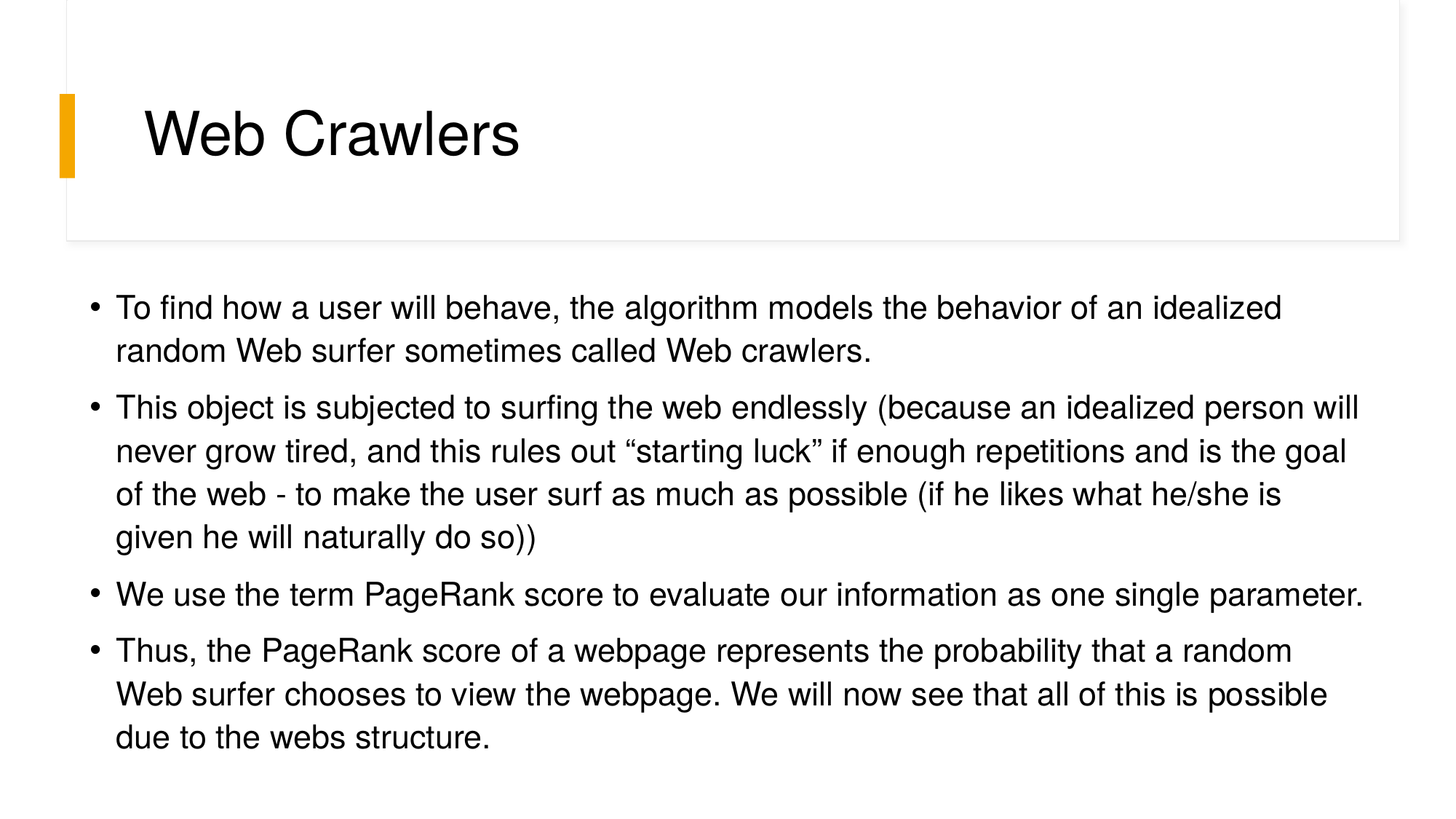

# Web Crawlers
To find how a user will behave, the algorithm models the behavior of an idealized random Web surfer sometimes called Web crawlers.
This object is subjected to surfing the web endlessly (because an idealized person will never grow tired, and this rules out “starting luck” if enough repetitions and is the goal of the web - to make the user surf as much as possible (if he likes what he/she is given he will naturally do so))
We use the term PageRank score to evaluate our information as one single parameter.
Thus, the PageRank score of a webpage represents the probability that a random Web surfer chooses to view the webpage. We will now see that all of this is possible due to the webs structure.